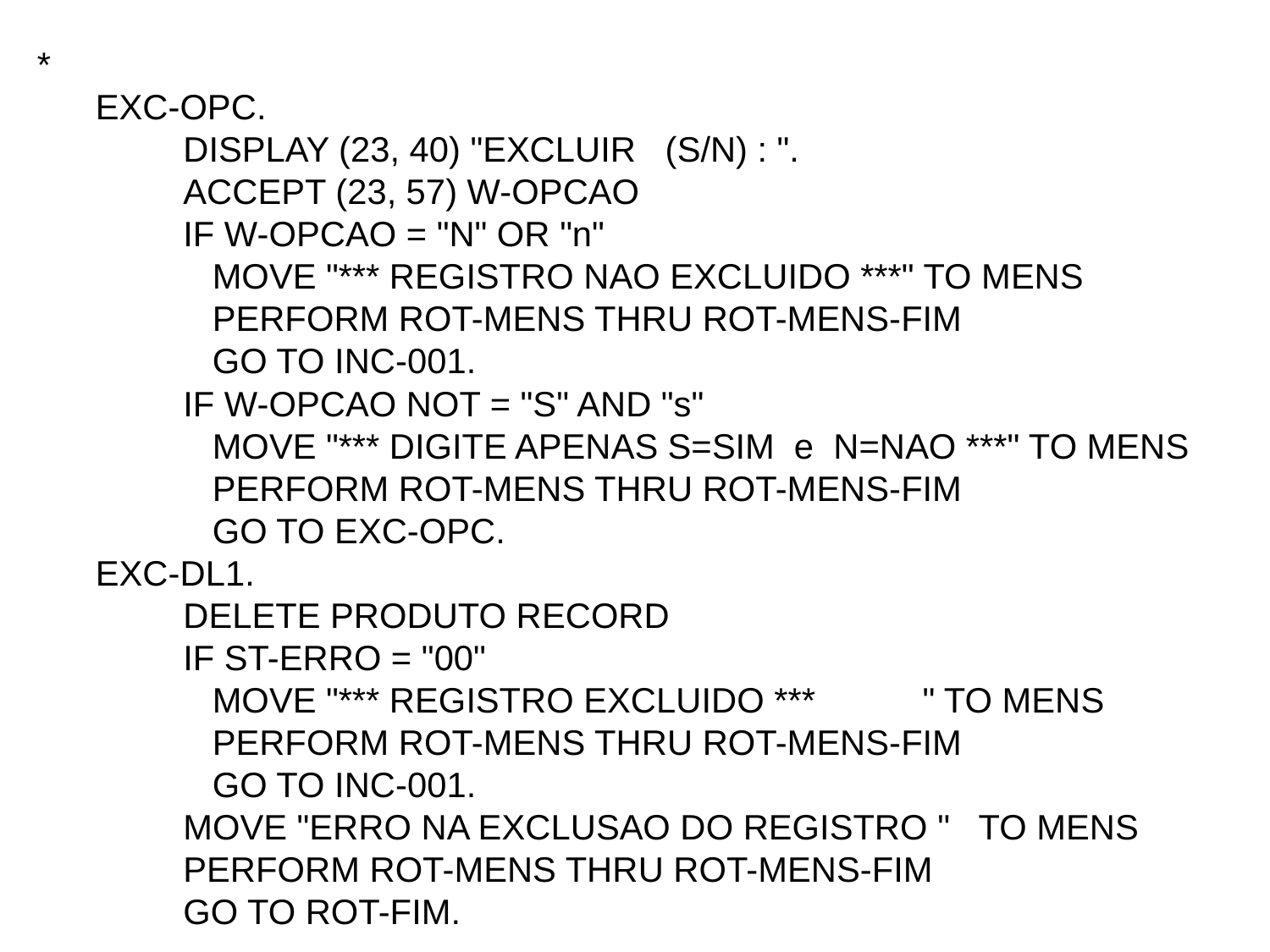

*
       EXC-OPC.
                DISPLAY (23, 40) "EXCLUIR   (S/N) : ".
                ACCEPT (23, 57) W-OPCAO
                IF W-OPCAO = "N" OR "n"
                   MOVE "*** REGISTRO NAO EXCLUIDO ***" TO MENS
                   PERFORM ROT-MENS THRU ROT-MENS-FIM
                   GO TO INC-001.
                IF W-OPCAO NOT = "S" AND "s"
                   MOVE "*** DIGITE APENAS S=SIM  e  N=NAO ***" TO MENS
                   PERFORM ROT-MENS THRU ROT-MENS-FIM
                   GO TO EXC-OPC.
       EXC-DL1.
                DELETE PRODUTO RECORD
                IF ST-ERRO = "00"
                   MOVE "*** REGISTRO EXCLUIDO ***           " TO MENS
                   PERFORM ROT-MENS THRU ROT-MENS-FIM
                   GO TO INC-001.
                MOVE "ERRO NA EXCLUSAO DO REGISTRO "   TO MENS
                PERFORM ROT-MENS THRU ROT-MENS-FIM
                GO TO ROT-FIM.